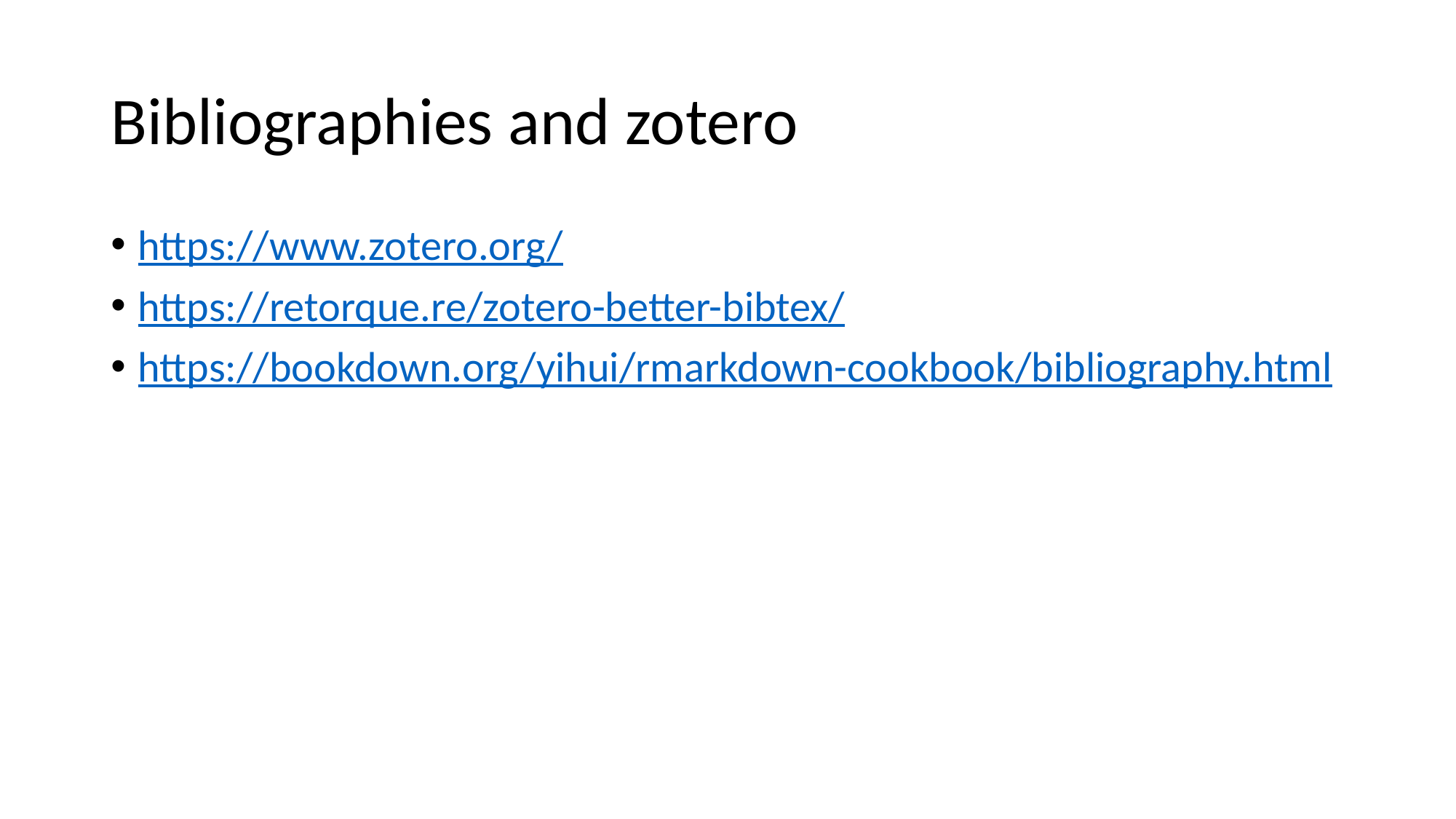

# Bibliographies and zotero
https://www.zotero.org/
https://retorque.re/zotero-better-bibtex/
https://bookdown.org/yihui/rmarkdown-cookbook/bibliography.html